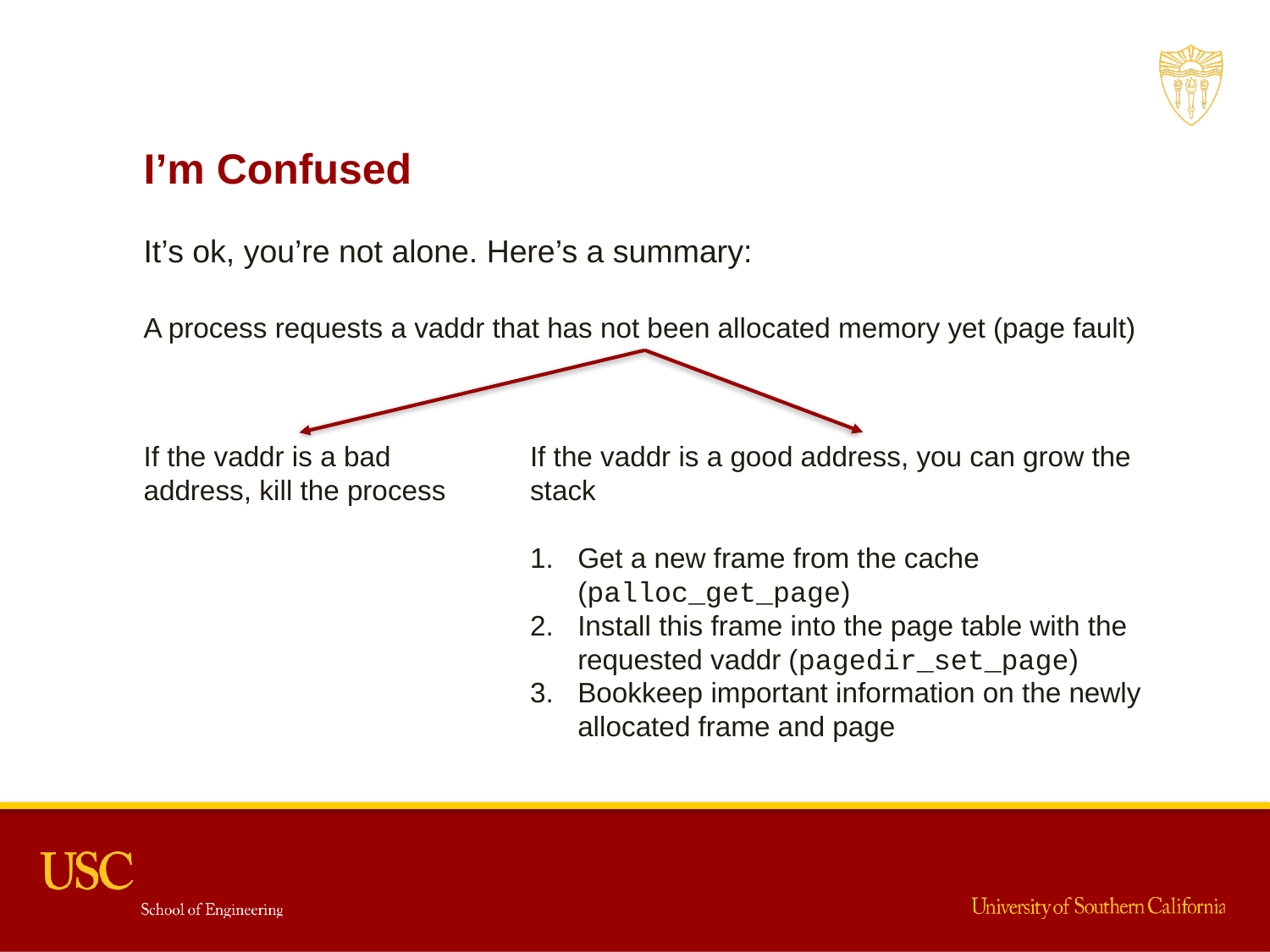

I’m Confused

It’s ok, you’re not alone. Here’s a summary:
A process requests a vaddr that has not been allocated memory yet (page fault)
If the vaddr is a good address, you can grow the stack

Get a new frame from the cache (palloc_get_page)
Install this frame into the page table with the requested vaddr (pagedir_set_page)
Bookkeep important information on the newly allocated frame and page
If the vaddr is a bad address, kill the process